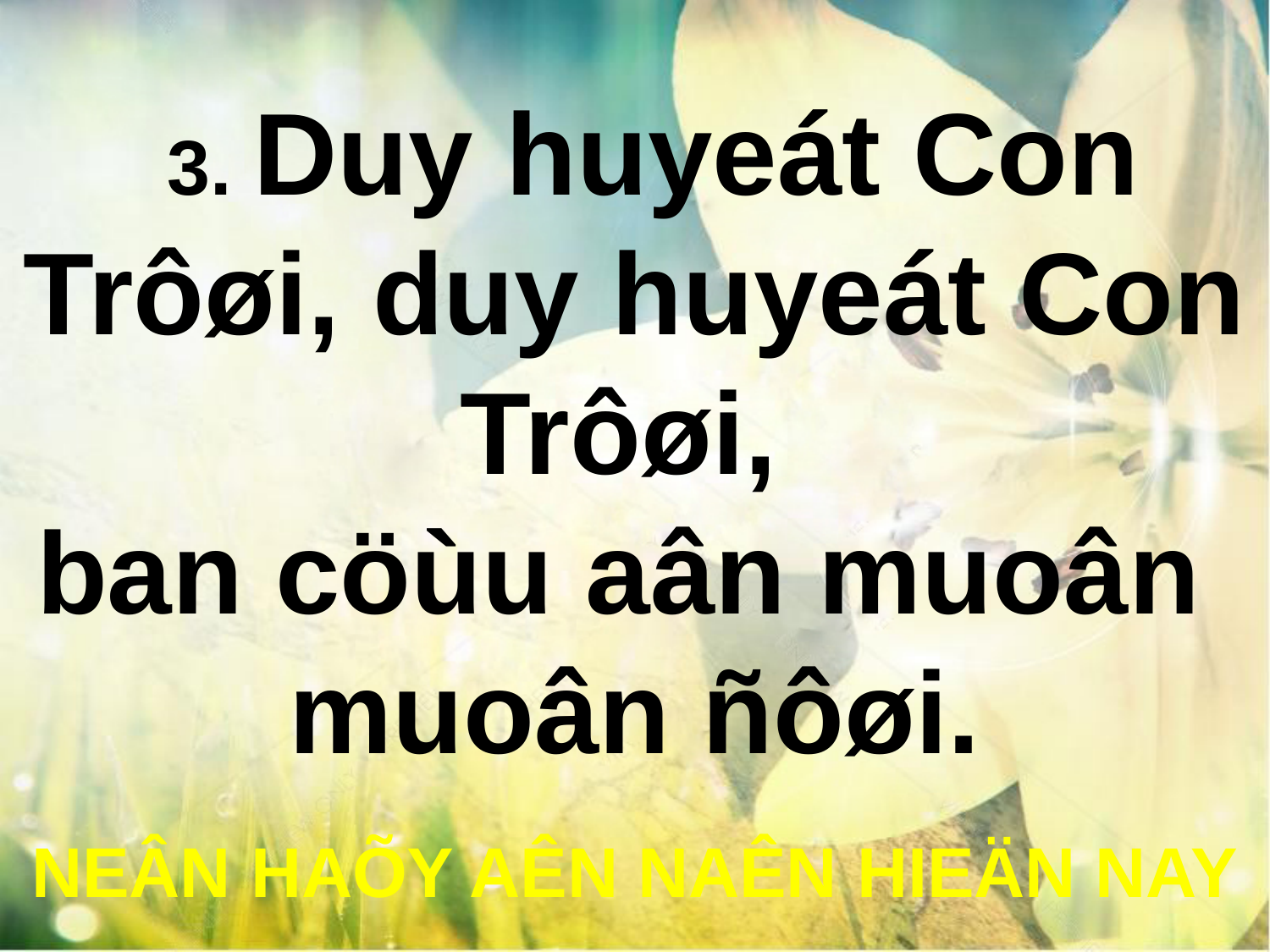

3. Duy huyeát Con Trôøi, duy huyeát Con Trôøi,
ban cöùu aân muoân
muoân ñôøi.
NEÂN HAÕY AÊN NAÊN HIEÄN NAY